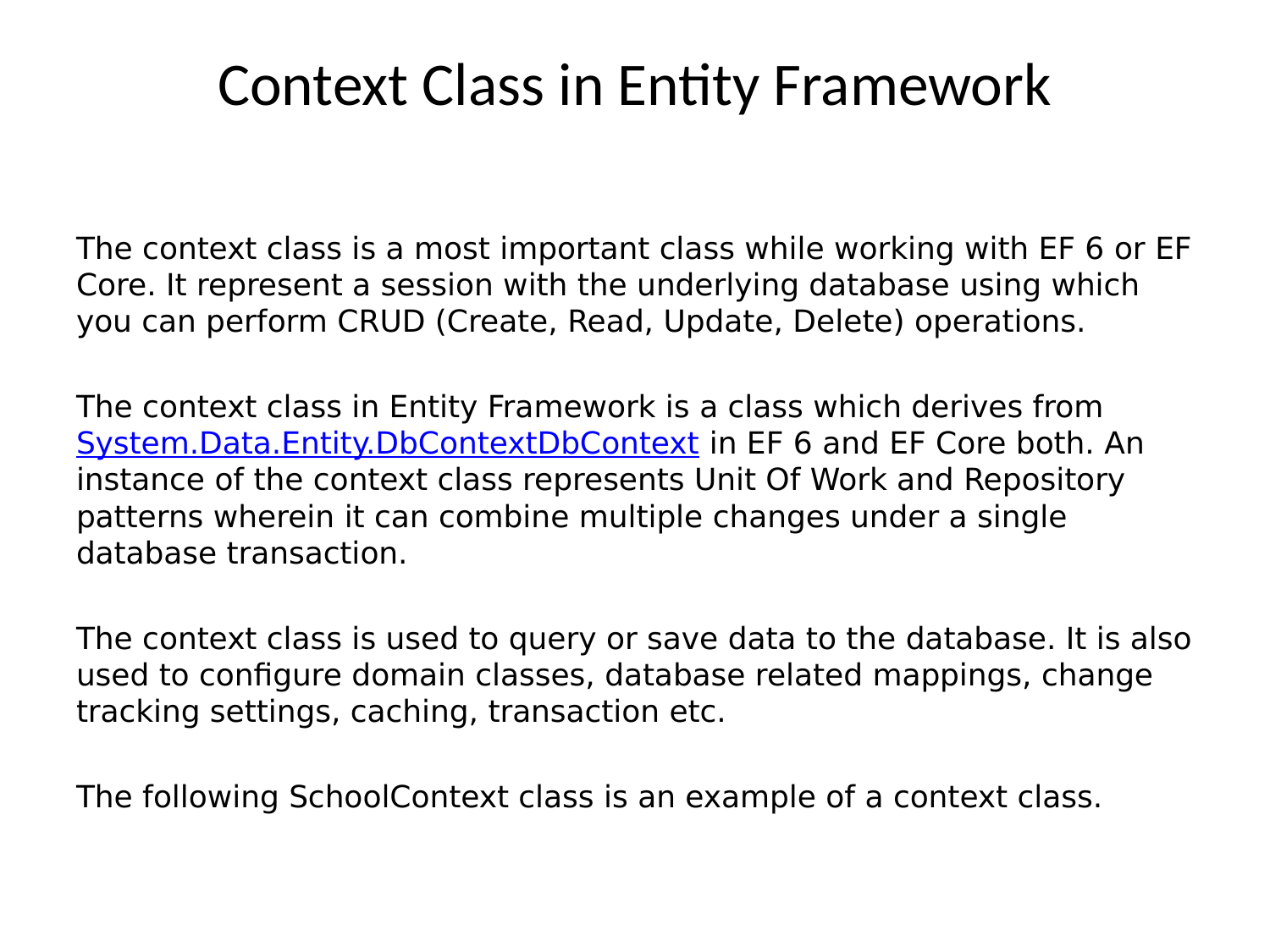

# Context Class in Entity Framework
The context class is a most important class while working with EF 6 or EF Core. It represent a session with the underlying database using which you can perform CRUD (Create, Read, Update, Delete) operations.

The context class in Entity Framework is a class which derives from System.Data.Entity.DbContextDbContext in EF 6 and EF Core both. An instance of the context class represents Unit Of Work and Repository patterns wherein it can combine multiple changes under a single database transaction.

The context class is used to query or save data to the database. It is also used to configure domain classes, database related mappings, change tracking settings, caching, transaction etc.

The following SchoolContext class is an example of a context class.